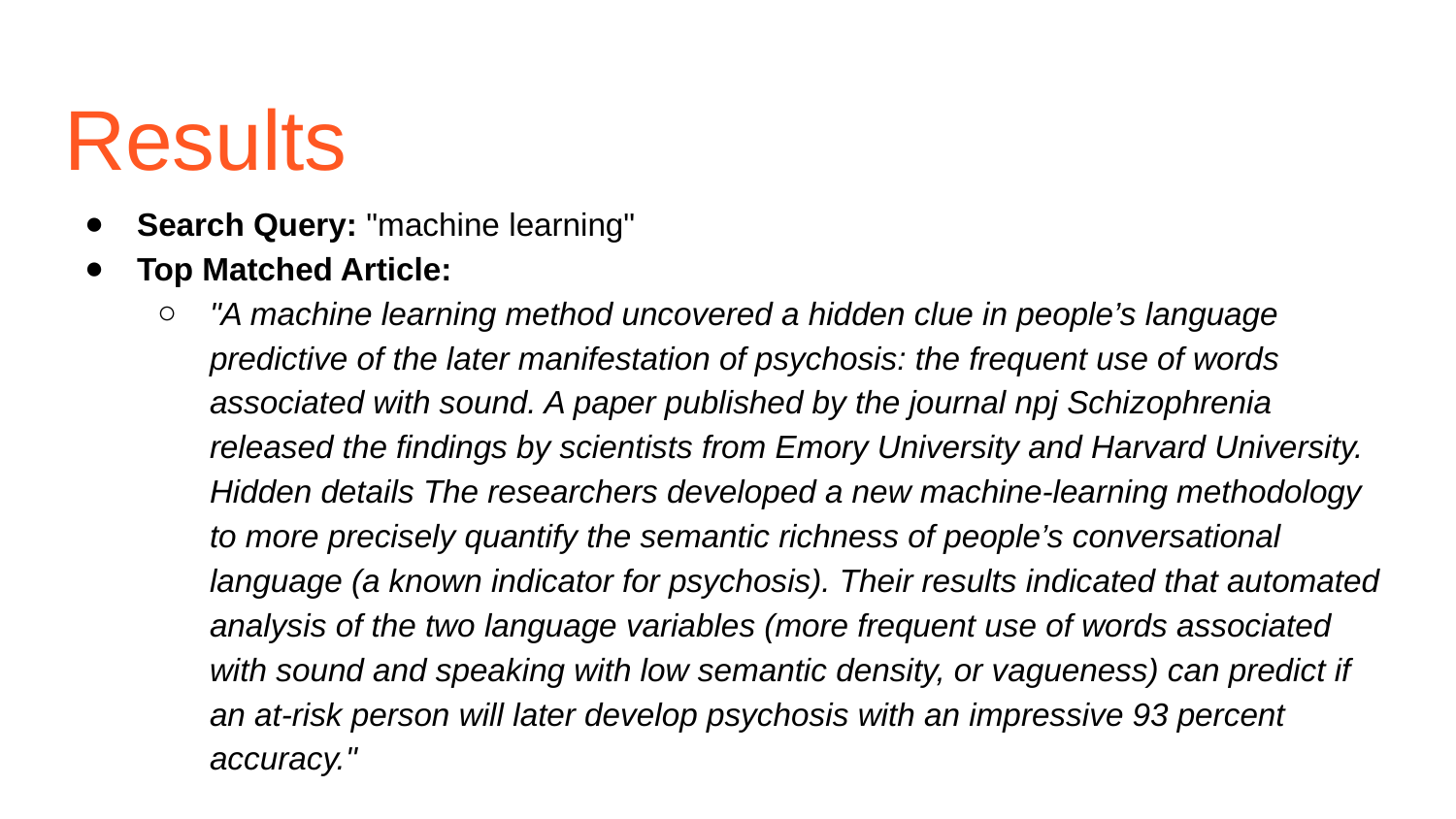

# Results
Search Query: "machine learning"
Top Matched Article:
"A machine learning method uncovered a hidden clue in people’s language predictive of the later manifestation of psychosis: the frequent use of words associated with sound. A paper published by the journal npj Schizophrenia released the findings by scientists from Emory University and Harvard University. Hidden details The researchers developed a new machine-learning methodology to more precisely quantify the semantic richness of people’s conversational language (a known indicator for psychosis). Their results indicated that automated analysis of the two language variables (more frequent use of words associated with sound and speaking with low semantic density, or vagueness) can predict if an at-risk person will later develop psychosis with an impressive 93 percent accuracy."